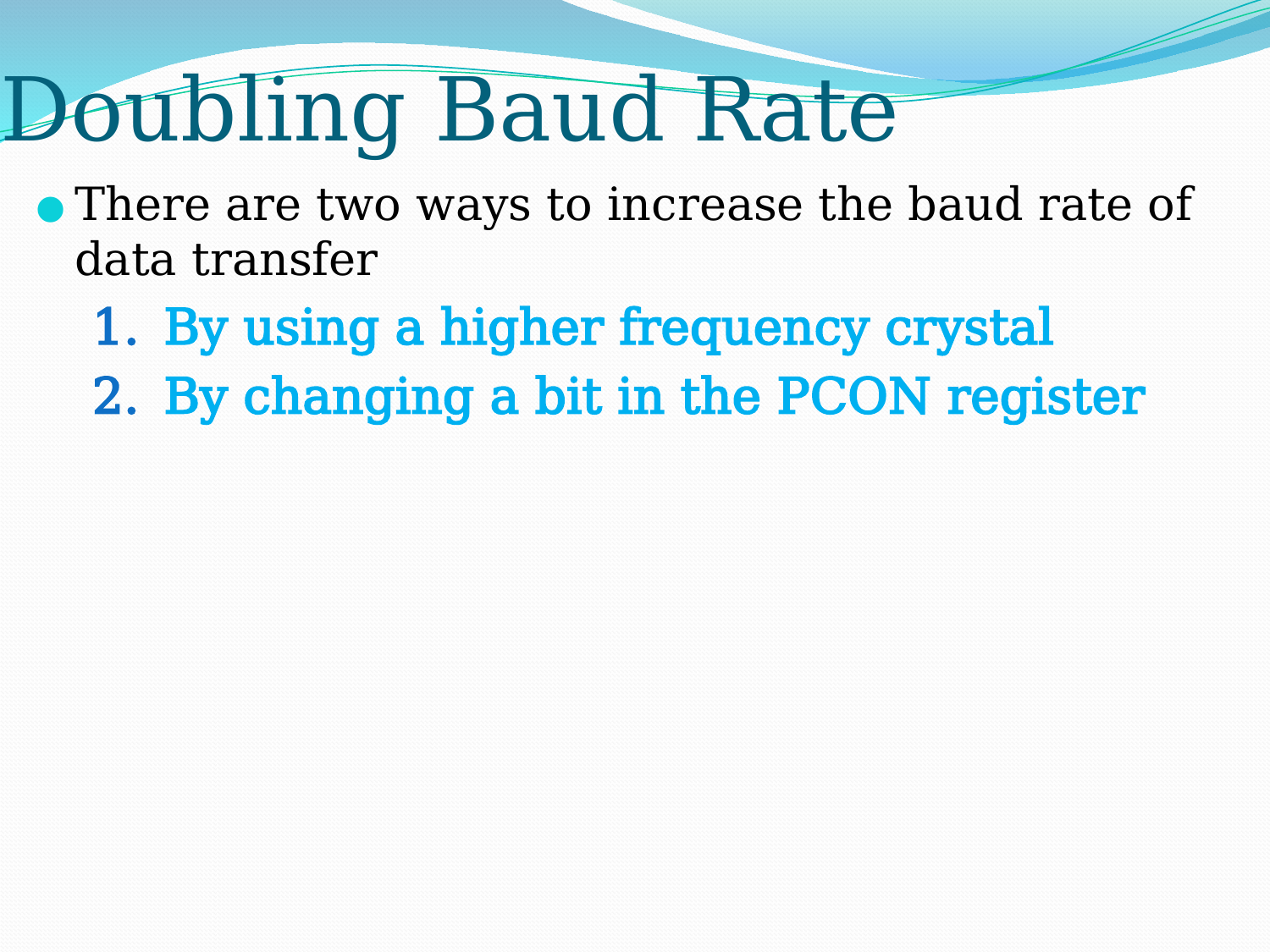

# Doubling Baud Rate
There are two ways to increase the baud rate of data transfer
By using a higher frequency crystal
By changing a bit in the PCON register